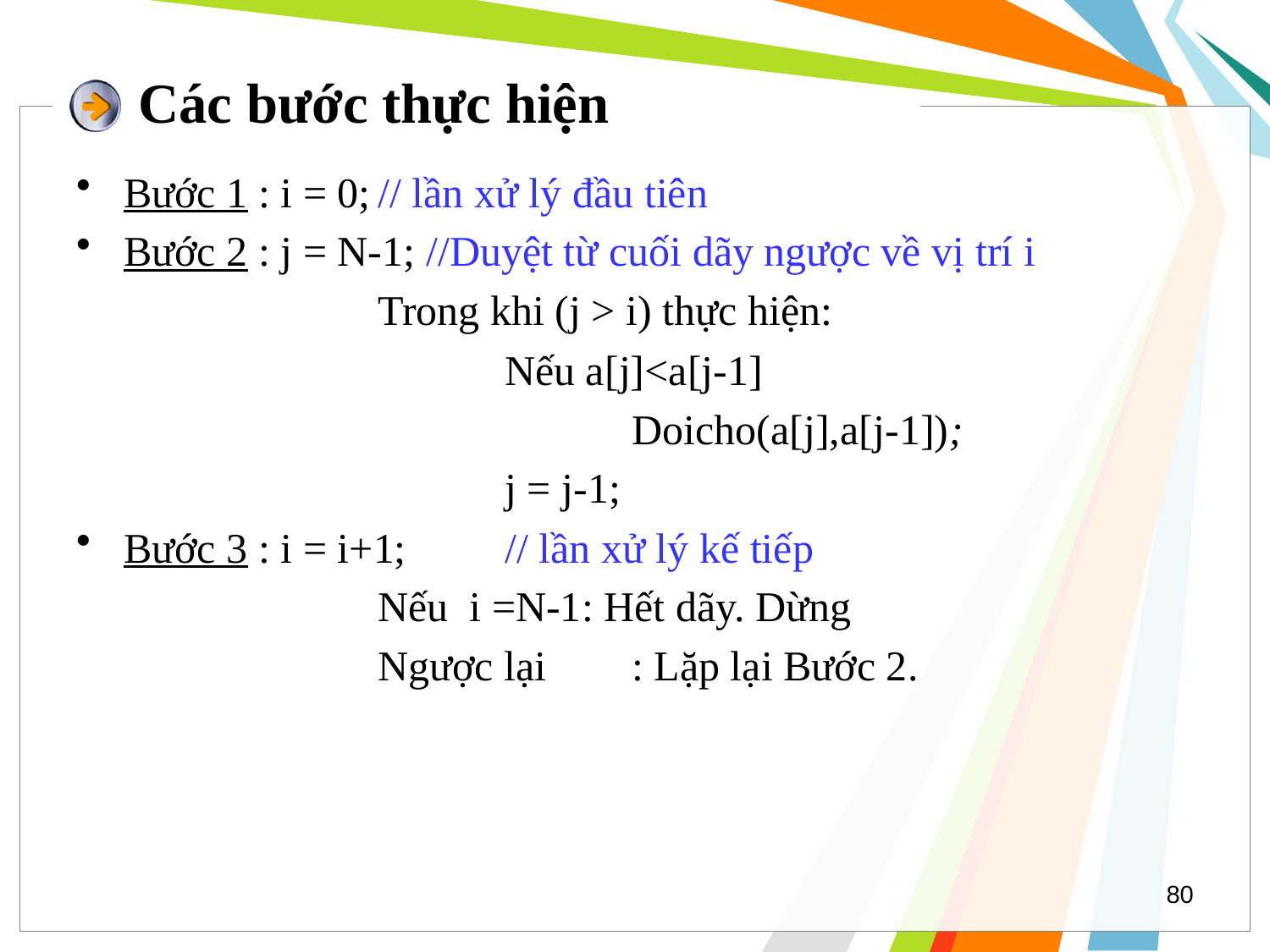

# Các bước thực hiện
Bước 1 : i = 0;	// lần xử lý đầu tiên
Bước 2 : j = N-1; //Duyệt từ cuối dãy ngược về vị trí i
			Trong khi (j > i) thực hiện:
				Nếu a[j]<a[j-1]
					Doicho(a[j],a[j-1]);
				j = j-1;
Bước 3 : i = i+1;	// lần xử lý kế tiếp
			Nếu  i =N-1: Hết dãy. Dừng
			Ngược lại	: Lặp lại Bước 2.
80